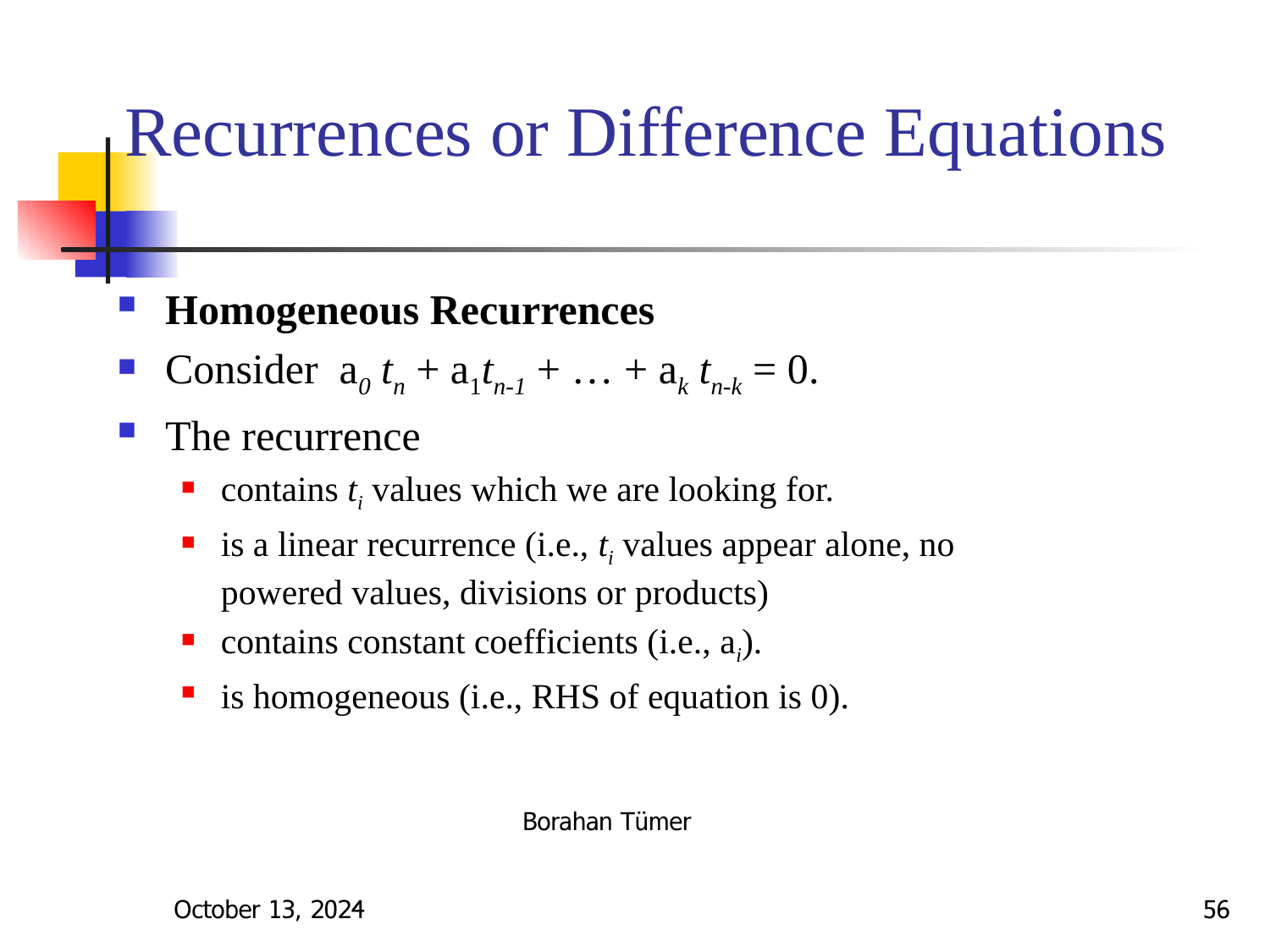

# Recurrences or Difference Equations
Homogeneous Recurrences
Consider  a0 tn + a1tn-1 + … + ak tn-k = 0.
The recurrence
contains ti values which we are looking for.
is a linear recurrence (i.e., ti values appear alone, no powered values, divisions or products)
contains constant coefficients (i.e., ai).
is homogeneous (i.e., RHS of equation is 0).
October 13, 2024
Borahan Tümer
56